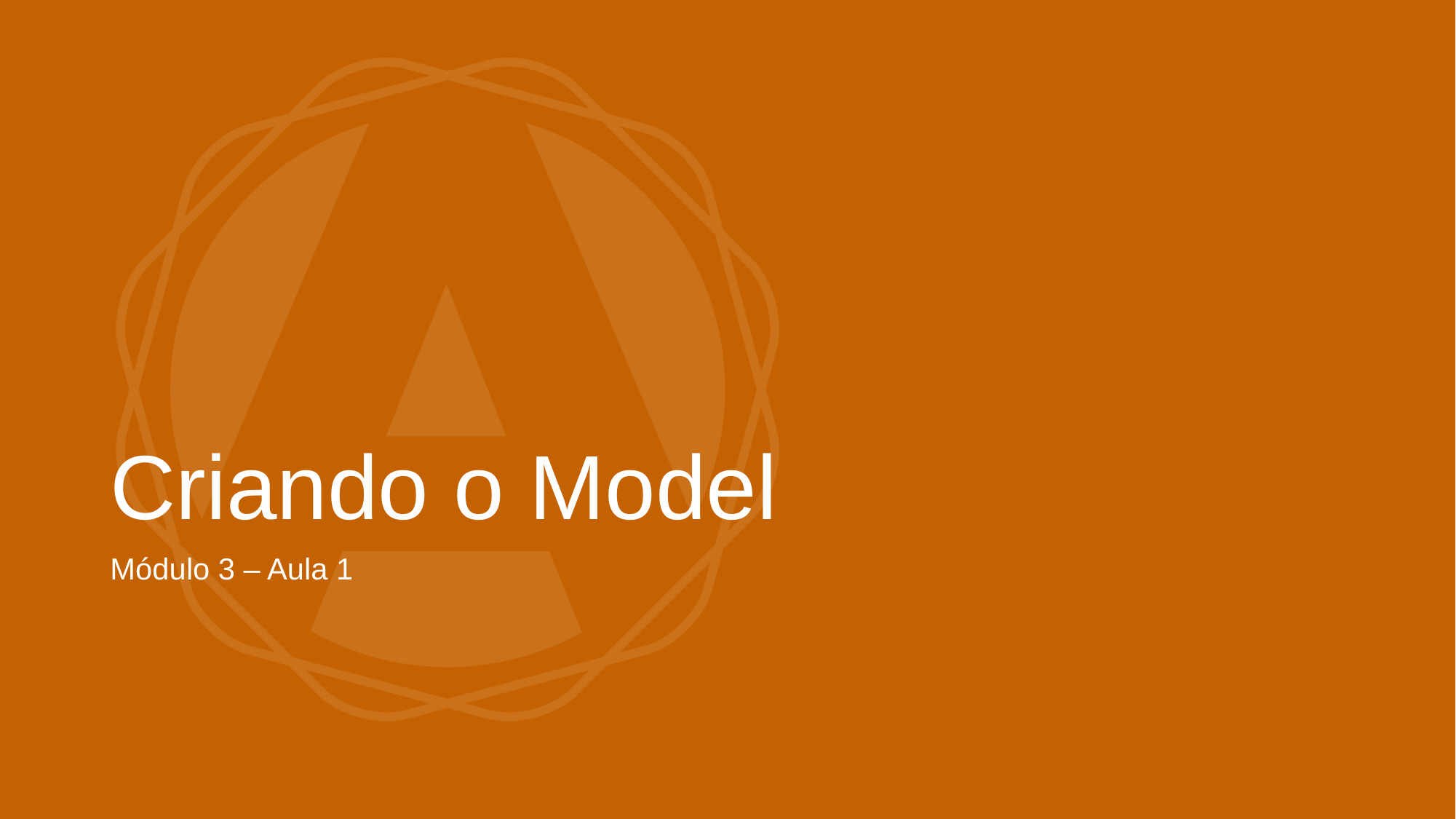

# Criando o Model
Módulo 3 – Aula 1